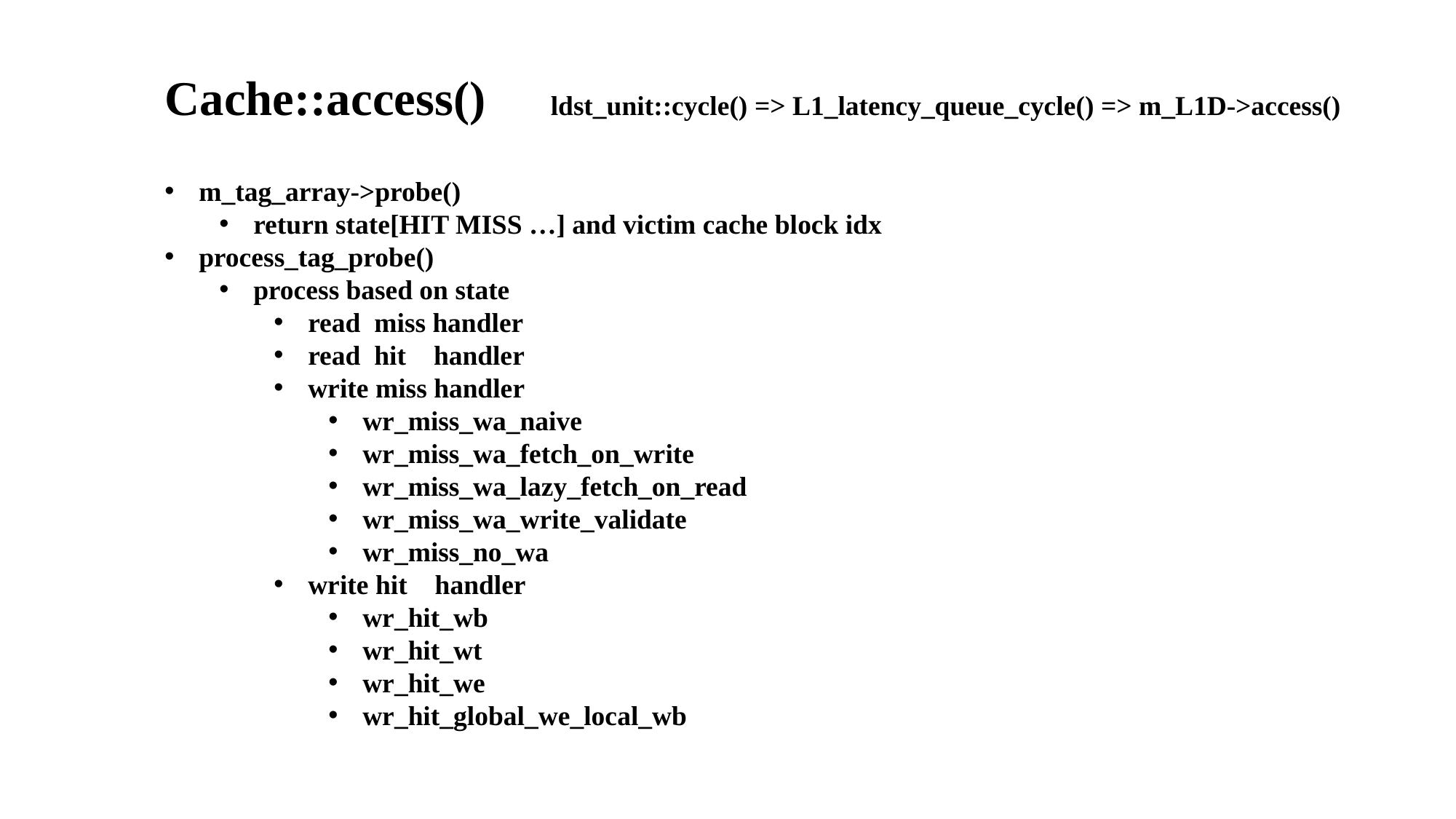

Cache::access()
ldst_unit::cycle() => L1_latency_queue_cycle() => m_L1D->access()
m_tag_array->probe()
return state[HIT MISS …] and victim cache block idx
process_tag_probe()
process based on state
read  miss handler
read  hit    handler
write miss handler
wr_miss_wa_naive
wr_miss_wa_fetch_on_write
wr_miss_wa_lazy_fetch_on_read
wr_miss_wa_write_validate
wr_miss_no_wa
write hit    handler
wr_hit_wb
wr_hit_wt
wr_hit_we
wr_hit_global_we_local_wb